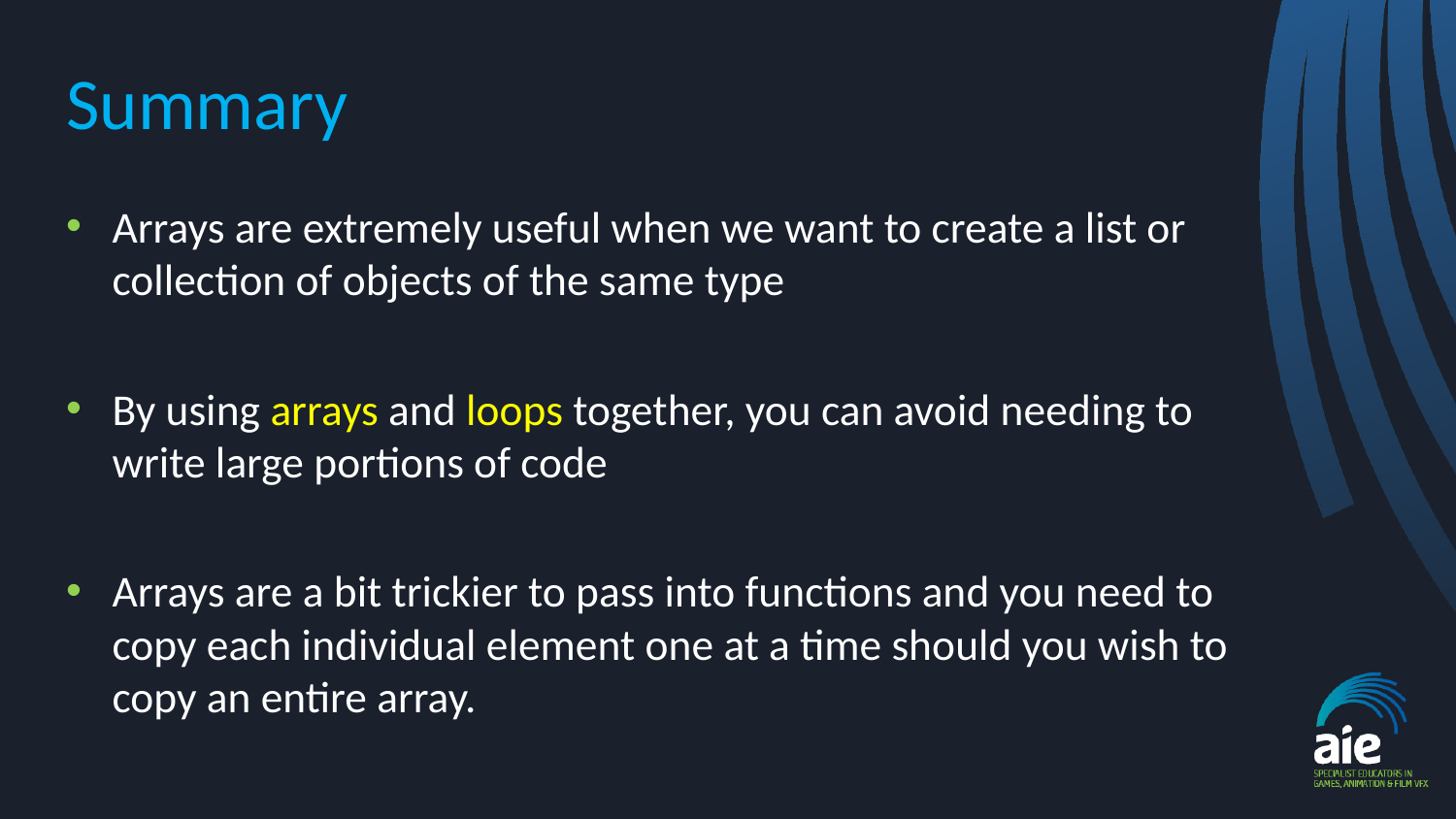

# Summary
Arrays are extremely useful when we want to create a list or collection of objects of the same type

By using arrays and loops together, you can avoid needing to write large portions of code

Arrays are a bit trickier to pass into functions and you need to copy each individual element one at a time should you wish to copy an entire array.